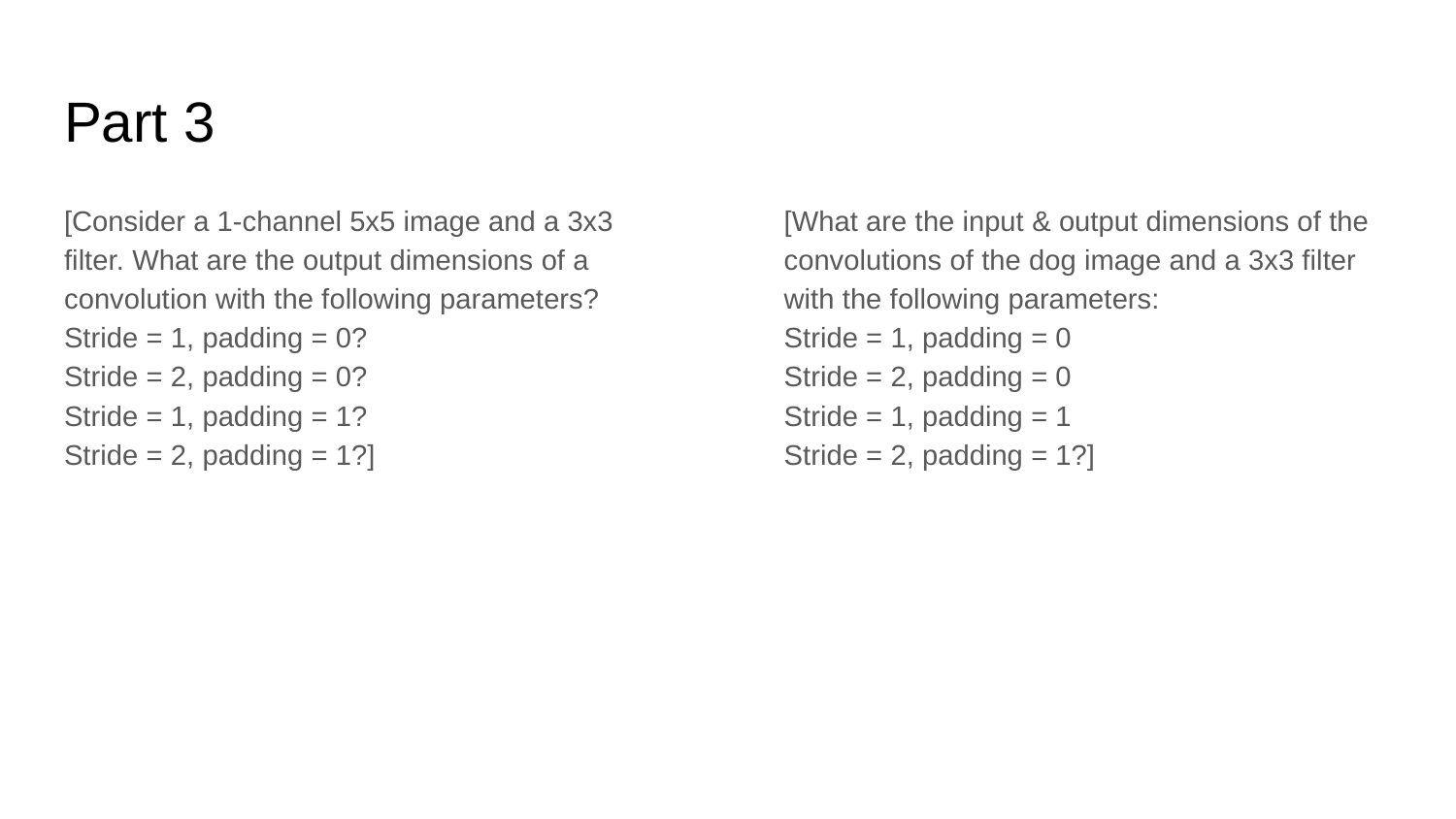

# Part 3
[Consider a 1-channel 5x5 image and a 3x3 filter. What are the output dimensions of a convolution with the following parameters?
Stride = 1, padding = 0?
Stride = 2, padding = 0?
Stride = 1, padding = 1?
Stride = 2, padding = 1?]

[What are the input & output dimensions of the convolutions of the dog image and a 3x3 filter  with the following parameters:
Stride = 1, padding = 0
Stride = 2, padding = 0
Stride = 1, padding = 1
Stride = 2, padding = 1?]